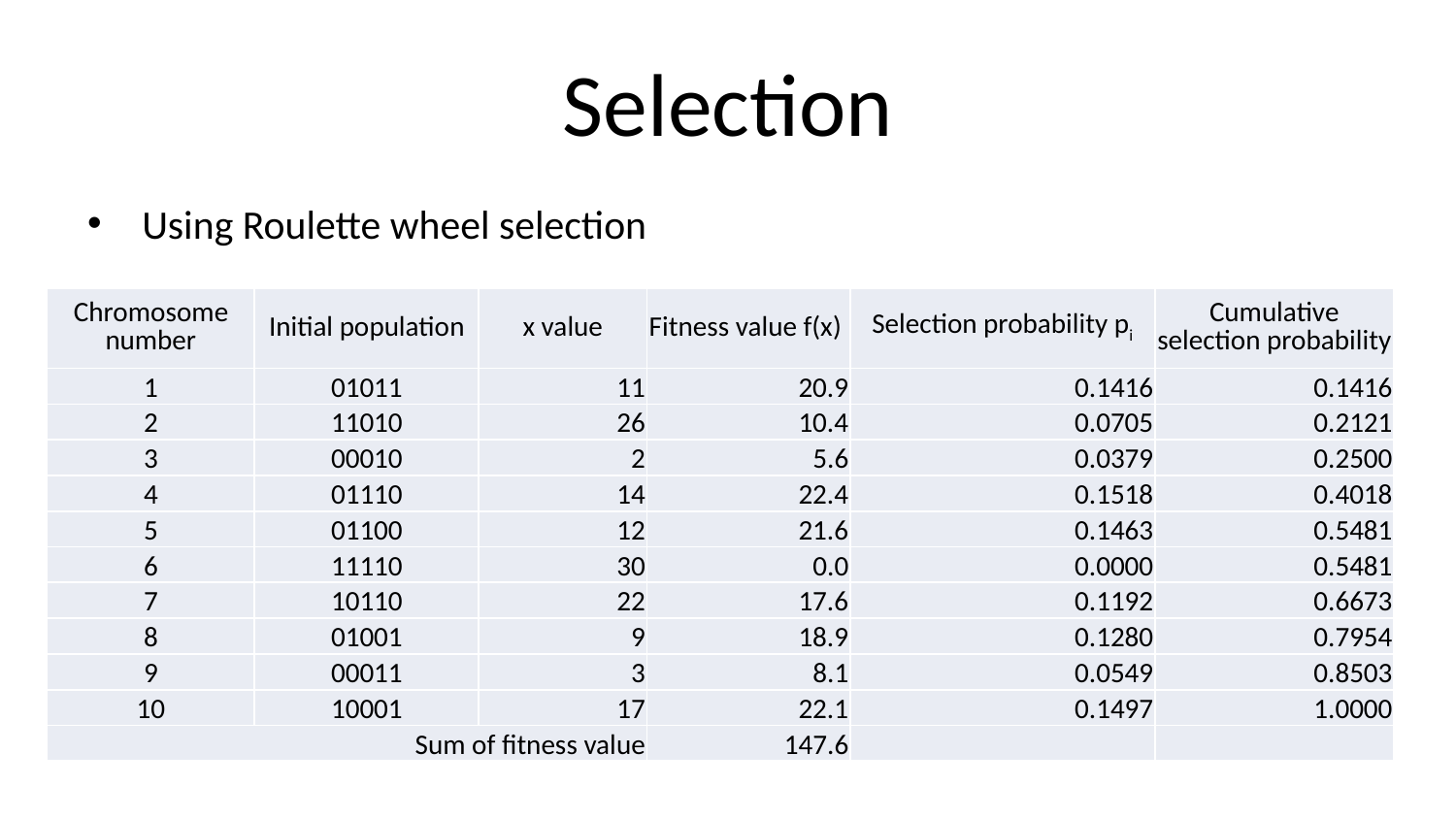

# Selection
Using Roulette wheel selection
| Chromosome number | Initial population | x value | Fitness value f(x) | Selection probability pi | Cumulative selection probability |
| --- | --- | --- | --- | --- | --- |
| 1 | 01011 | 11 | 20.9 | 0.1416 | 0.1416 |
| 2 | 11010 | 26 | 10.4 | 0.0705 | 0.2121 |
| 3 | 00010 | 2 | 5.6 | 0.0379 | 0.2500 |
| 4 | 01110 | 14 | 22.4 | 0.1518 | 0.4018 |
| 5 | 01100 | 12 | 21.6 | 0.1463 | 0.5481 |
| 6 | 11110 | 30 | 0.0 | 0.0000 | 0.5481 |
| 7 | 10110 | 22 | 17.6 | 0.1192 | 0.6673 |
| 8 | 01001 | 9 | 18.9 | 0.1280 | 0.7954 |
| 9 | 00011 | 3 | 8.1 | 0.0549 | 0.8503 |
| 10 | 10001 | 17 | 22.1 | 0.1497 | 1.0000 |
| Sum of fitness value |  |  | 147.6 |  |  |